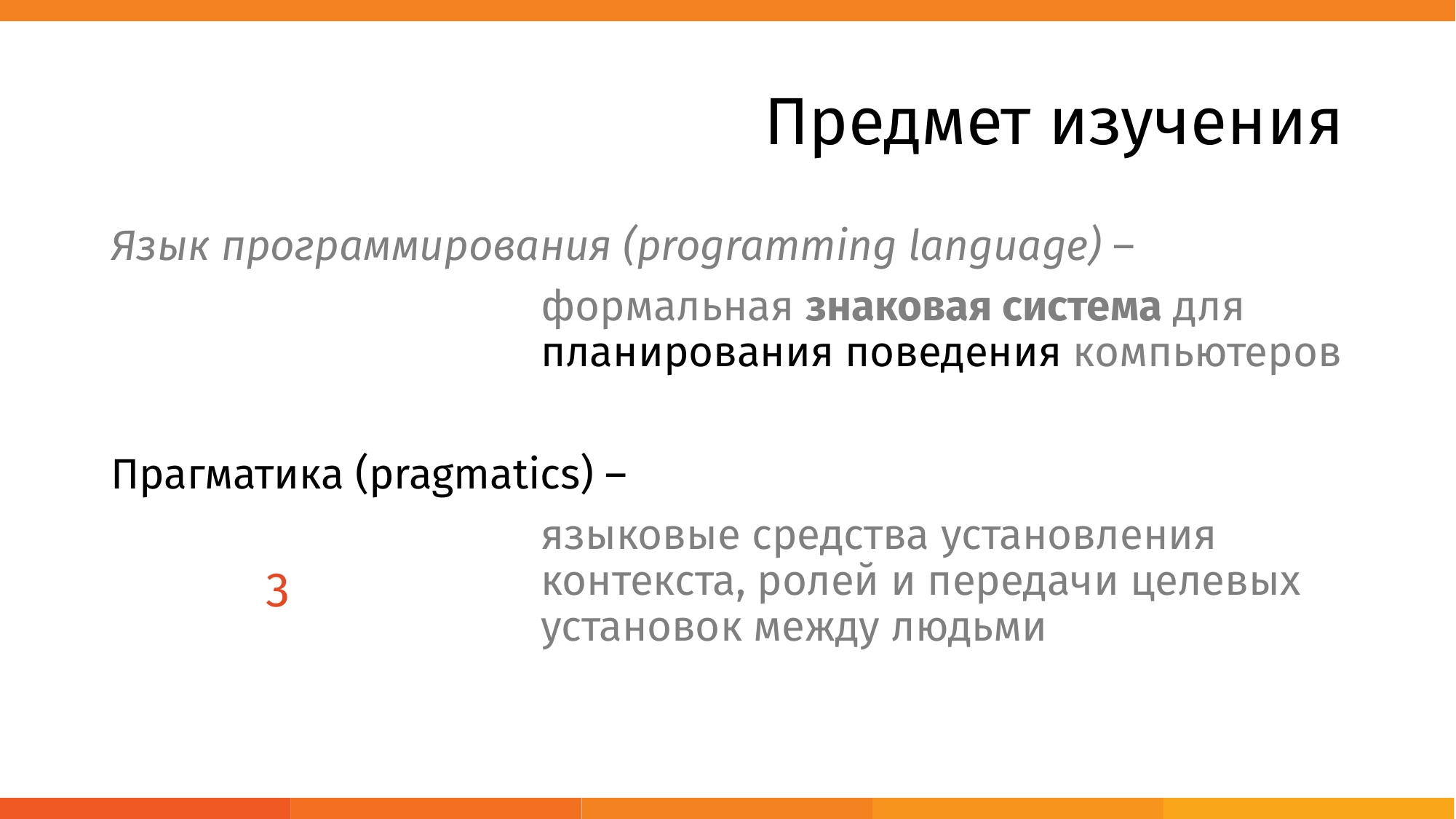

# Предмет изучения
Язык программирования (programming language) –
формальная знаковая система для планирования поведения компьютеров

Прагматика (pragmatics) –
языковые средства установления контекста, ролей и передачи целевых установок между людьми

3